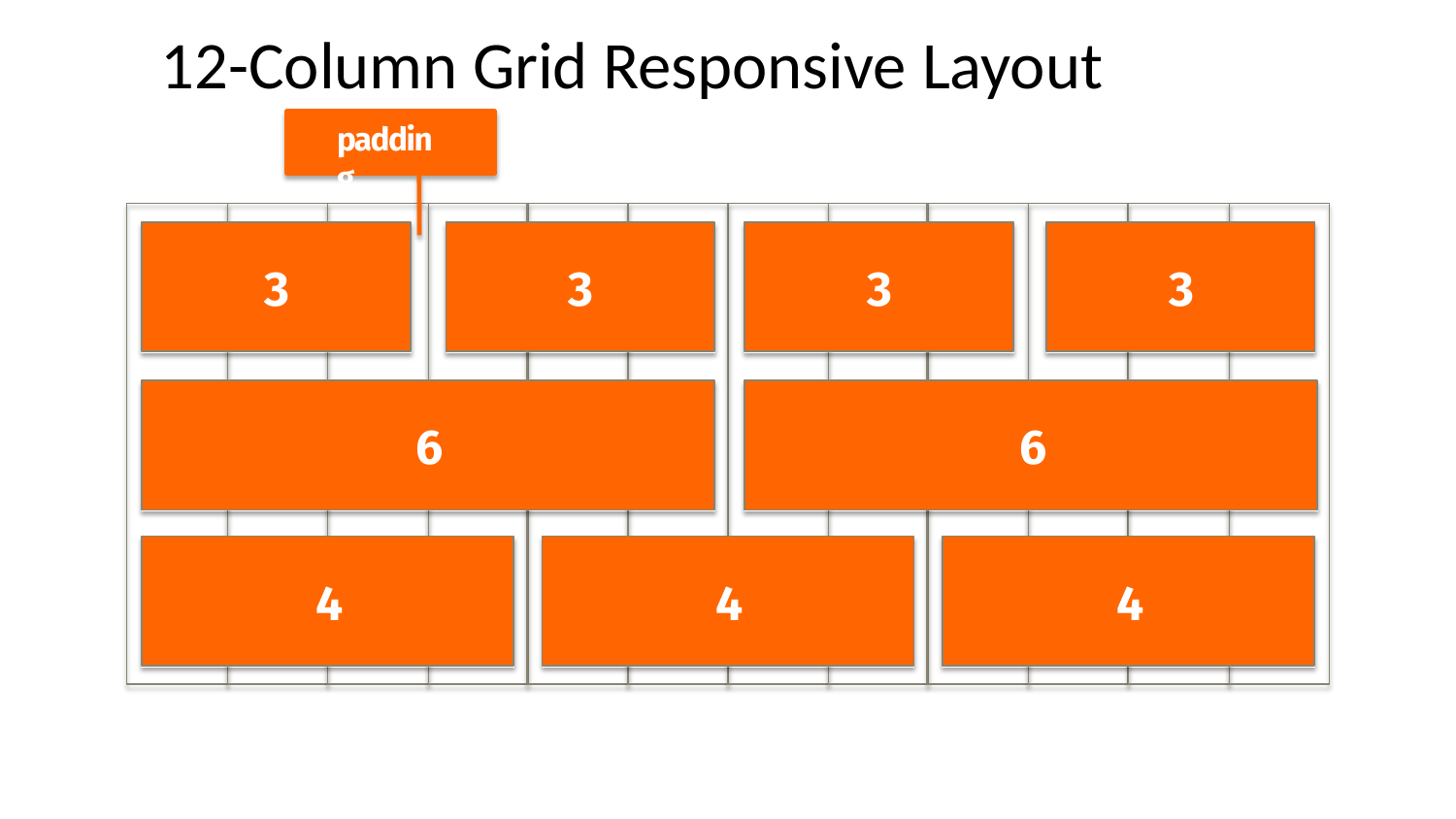

# 12-Column Grid Responsive Layout

padding

3
3
3
3

6
6

4
4
4